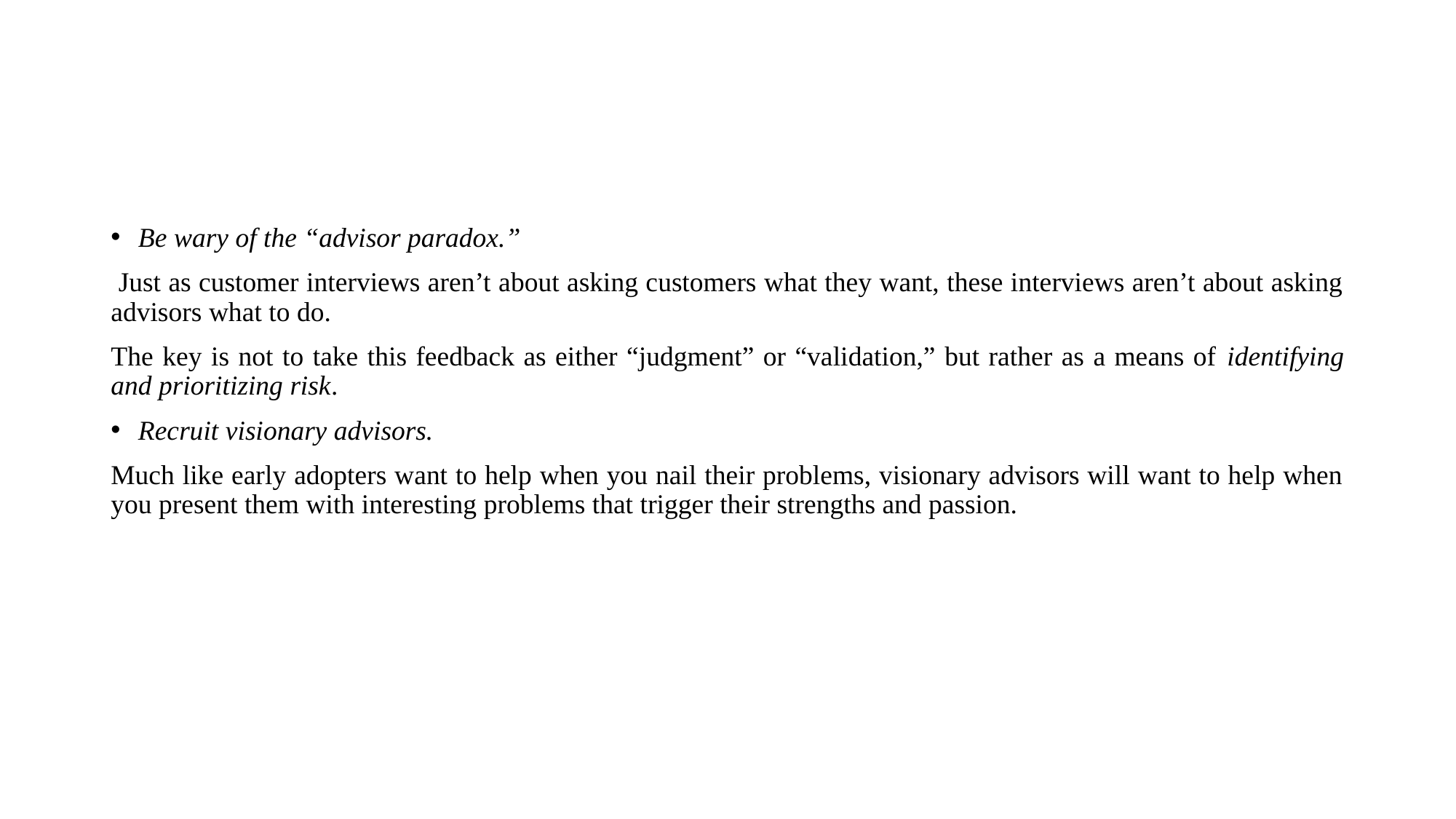

#
Be wary of the “advisor paradox.”
 Just as customer interviews aren’t about asking customers what they want, these interviews aren’t about asking advisors what to do.
The key is not to take this feedback as either “judgment” or “validation,” but rather as a means of identifying and prioritizing risk.
Recruit visionary advisors.
Much like early adopters want to help when you nail their problems, visionary advisors will want to help when you present them with interesting problems that trigger their strengths and passion.